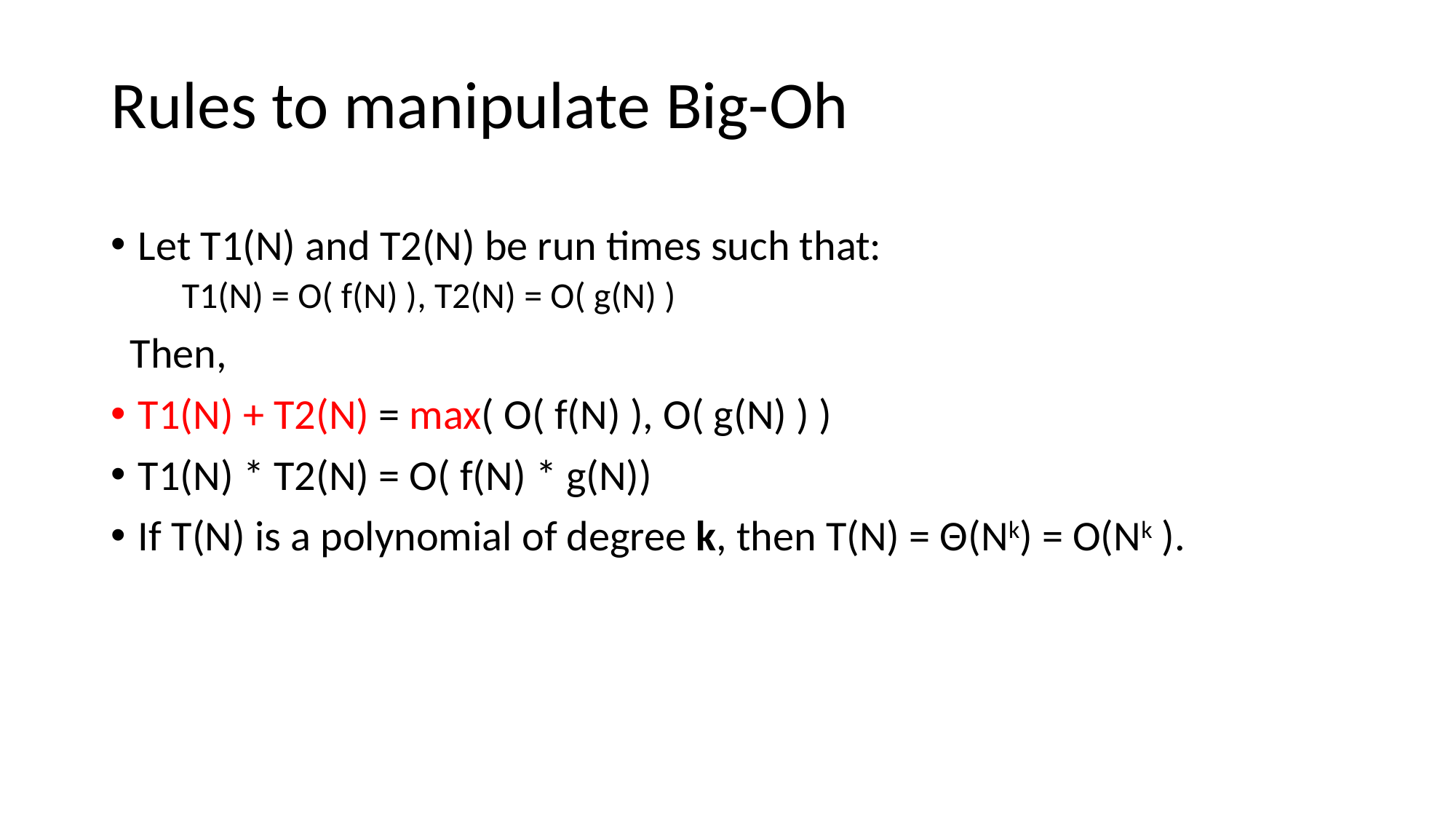

# Rules to manipulate Big-Oh
Let T1(N) and T2(N) be run times such that:
  T1(N) = O( f(N) ), T2(N) = O( g(N) )
  Then,
T1(N) + T2(N) = max( O( f(N) ), O( g(N) ) )
T1(N) * T2(N) = O( f(N) * g(N))
If T(N) is a polynomial of degree k, then T(N) = Θ(Nk) = O(Nk ).